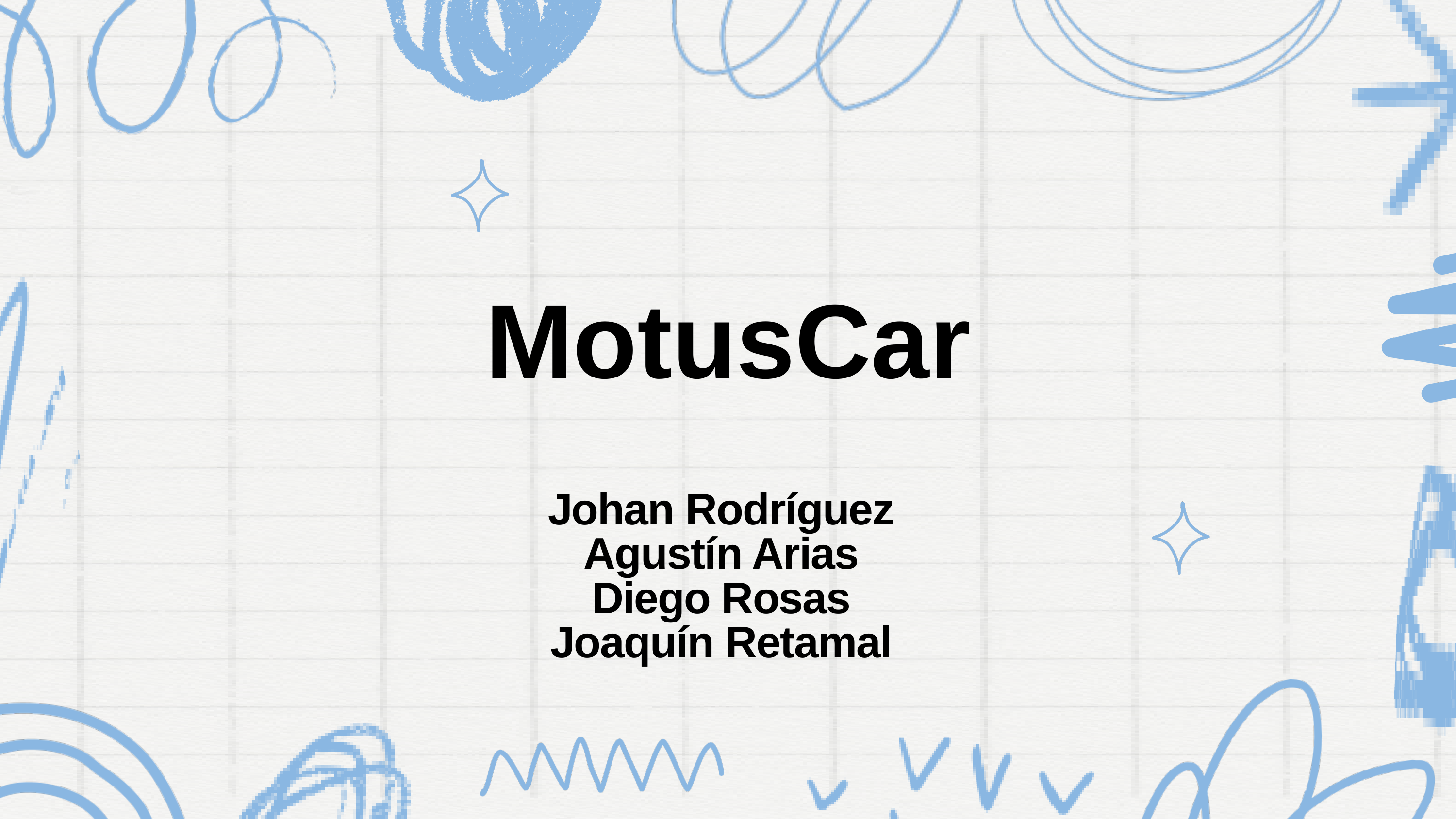

MotusCar
Johan Rodríguez
Agustín Arias
Diego Rosas
Joaquín Retamal